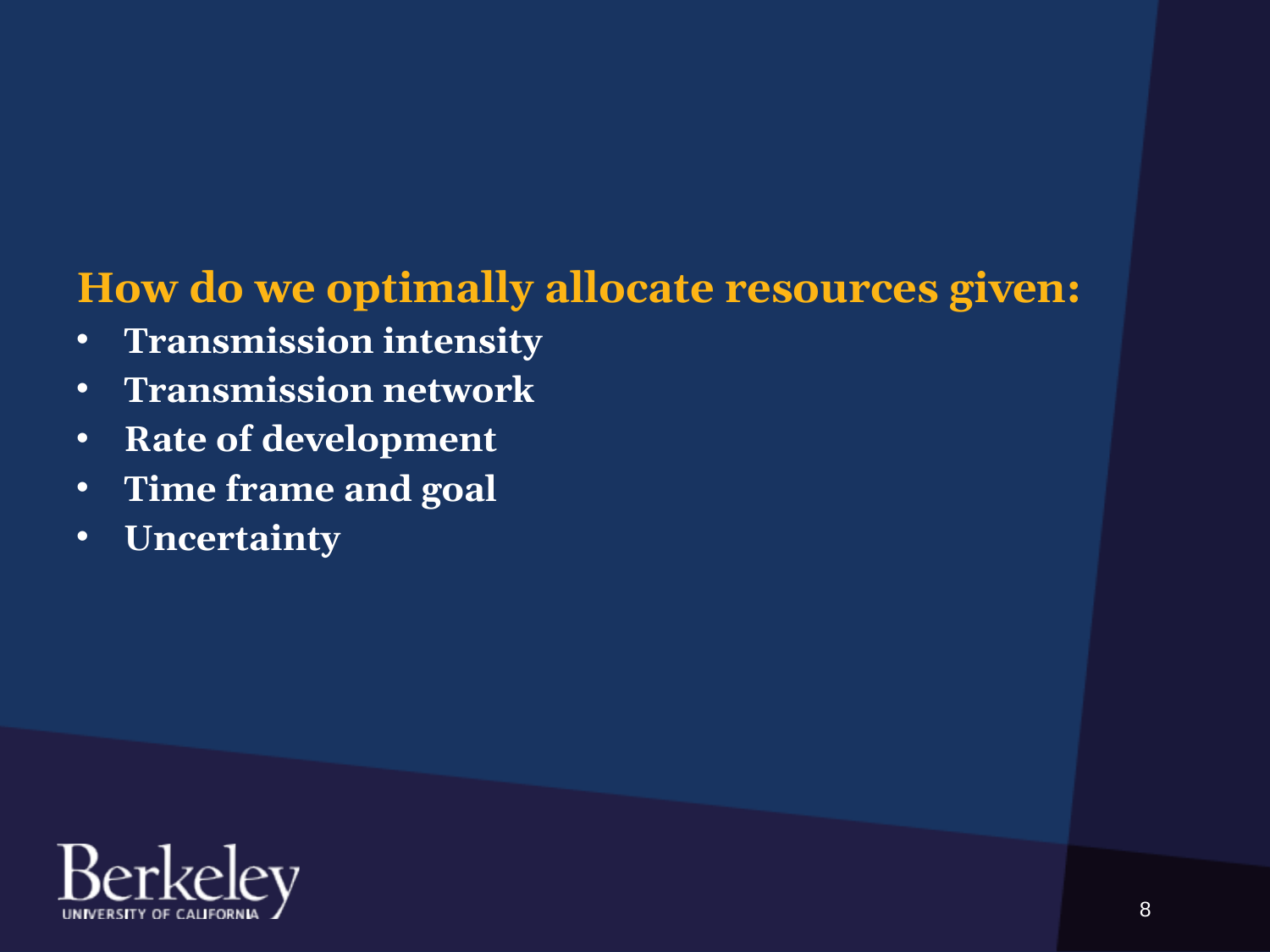

How do we optimally allocate resources given:
Transmission intensity
Transmission network
Rate of development
Time frame and goal
Uncertainty